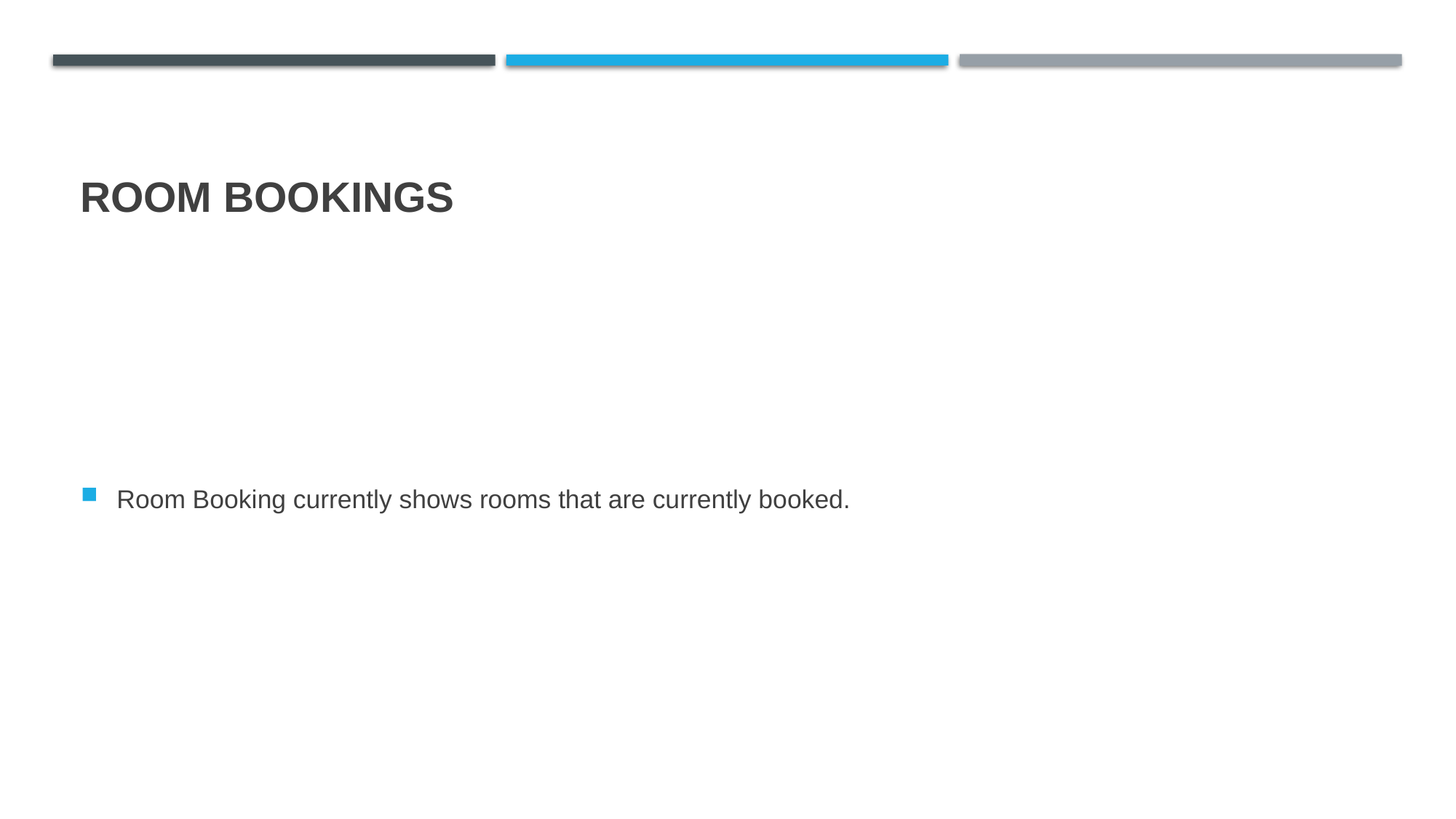

# Room Bookings
Room Booking currently shows rooms that are currently booked.